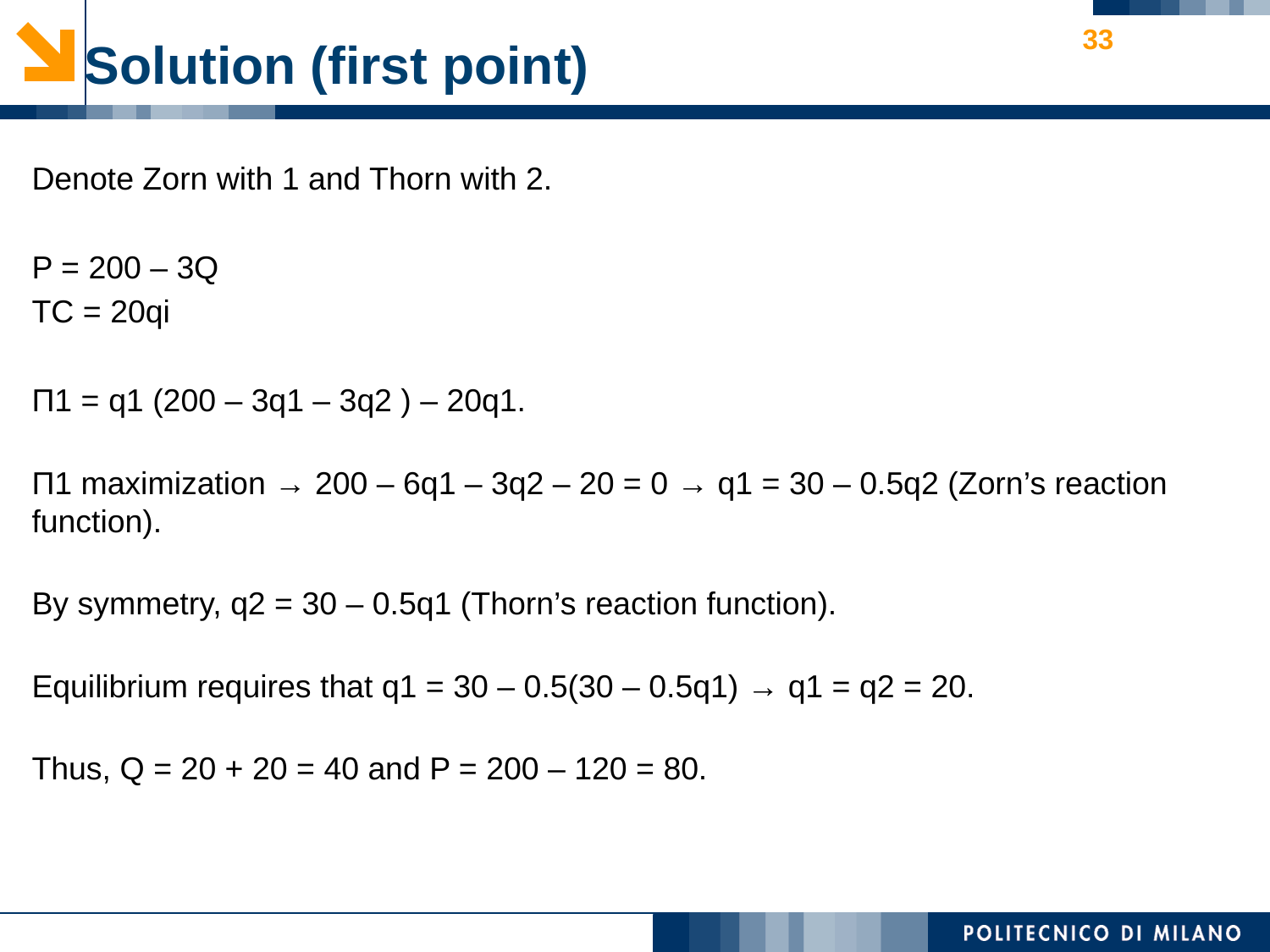

33
# Solution (first point)
Denote Zorn with 1 and Thorn with 2.

P = 200 – 3Q
TC = 20qi

Π1 = q1 (200 – 3q1 – 3q2 ) – 20q1.
Π1 maximization → 200 – 6q1 – 3q2 – 20 = 0 → q1 = 30 – 0.5q2 (Zorn’s reaction function).
By symmetry, q2 = 30 – 0.5q1 (Thorn’s reaction function).
Equilibrium requires that q1 = 30 – 0.5(30 – 0.5q1) → q1 = q2 = 20.
Thus, Q = 20 + 20 = 40 and P = 200 – 120 = 80.